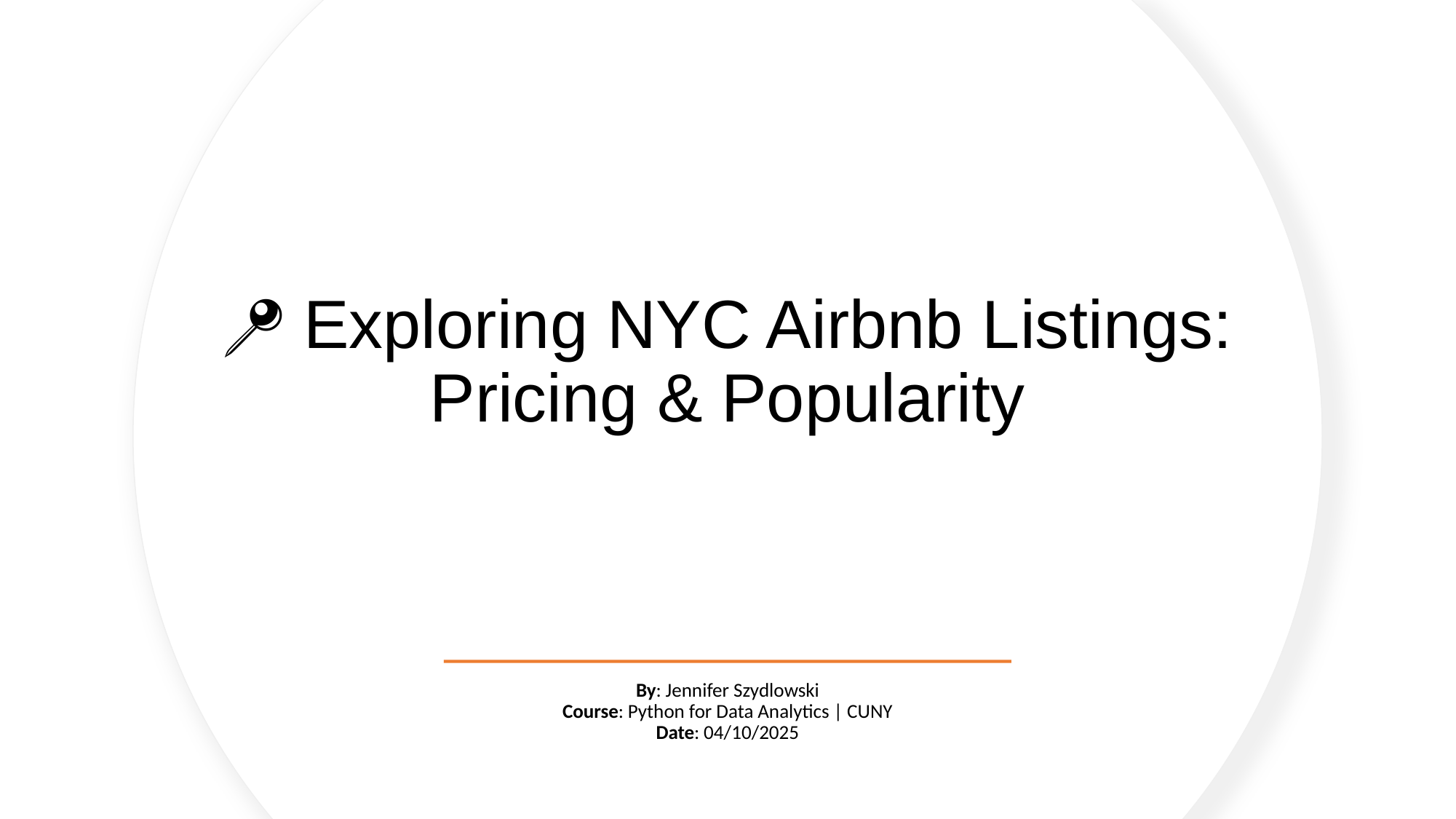

# 📍 Exploring NYC Airbnb Listings: Pricing & Popularity

By: Jennifer Szydlowski
Course: Python for Data Analytics | CUNY
Date: 04/10/2025